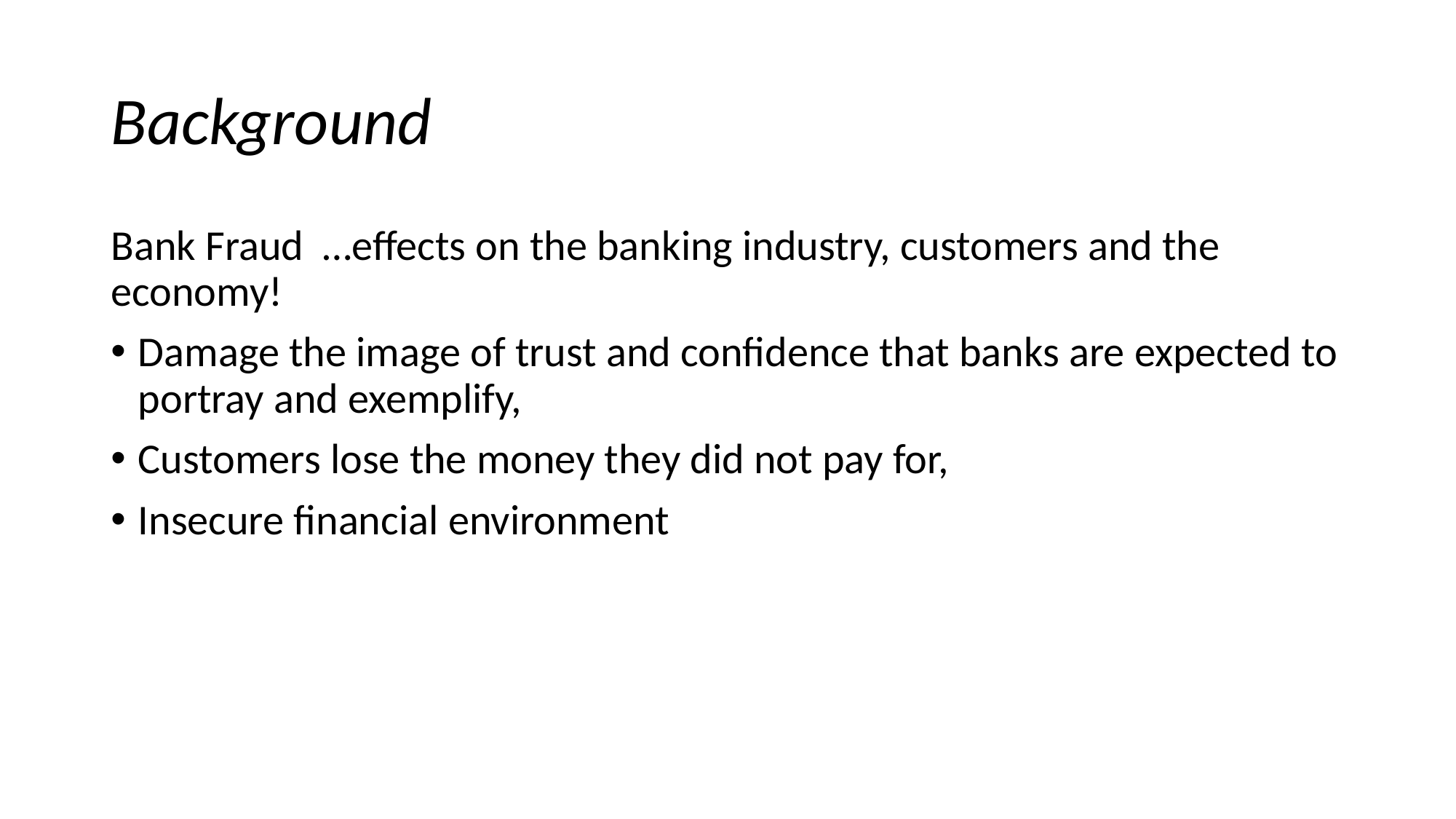

# Background
Bank Fraud  …effects on the banking industry, customers and the economy!
Damage the image of trust and confidence that banks are expected to portray and exemplify,
Customers lose the money they did not pay for,
Insecure financial environment